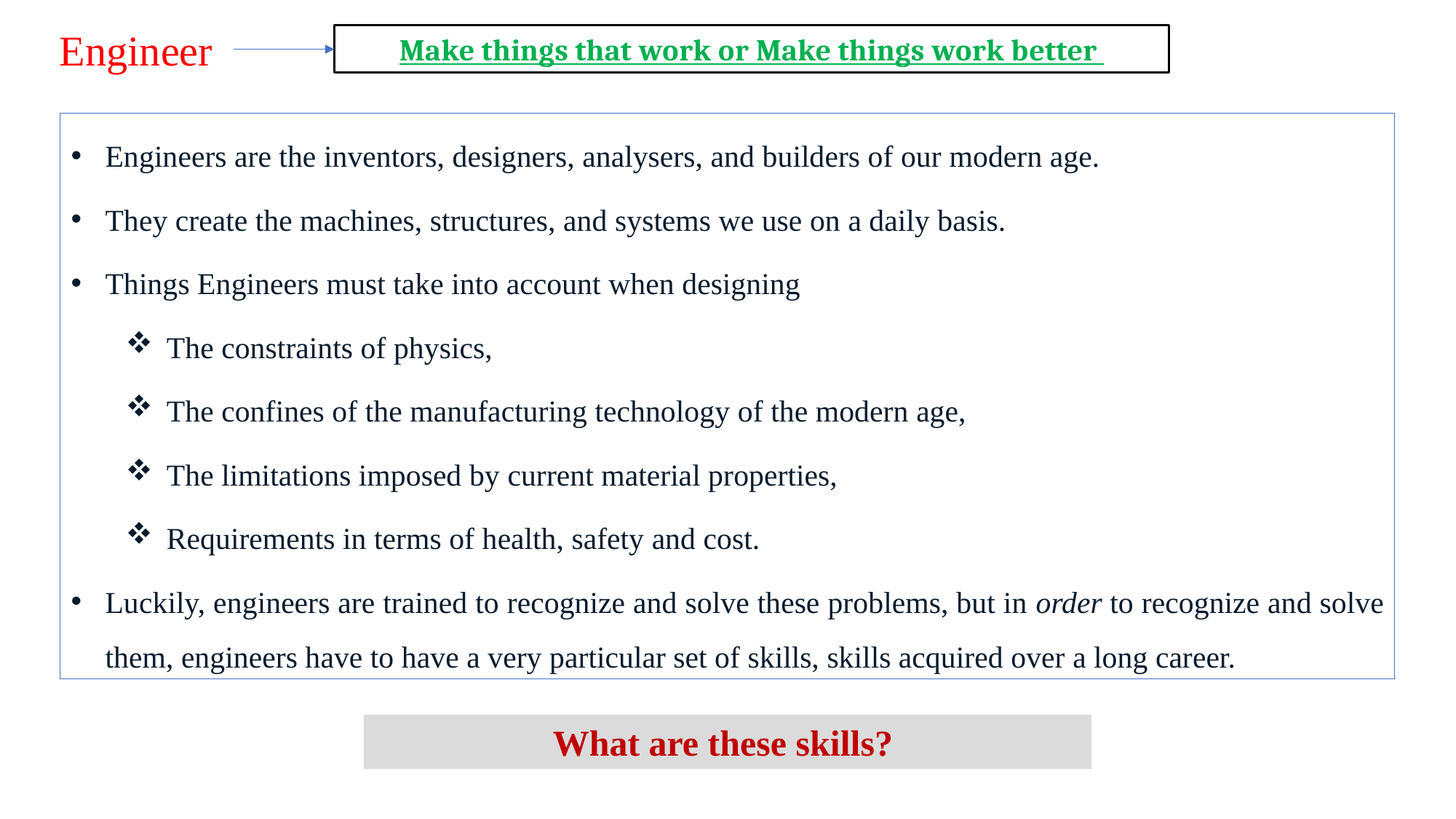

Engineer
Make things that work or Make things work better
Engineers are the inventors, designers, analysers, and builders of our modern age.
They create the machines, structures, and systems we use on a daily basis.
Things Engineers must take into account when designing
The constraints of physics,
The confines of the manufacturing technology of the modern age,
The limitations imposed by current material properties,
Requirements in terms of health, safety and cost.
Luckily, engineers are trained to recognize and solve these problems, but in order to recognize and solve them, engineers have to have a very particular set of skills, skills acquired over a long career.
What are these skills?